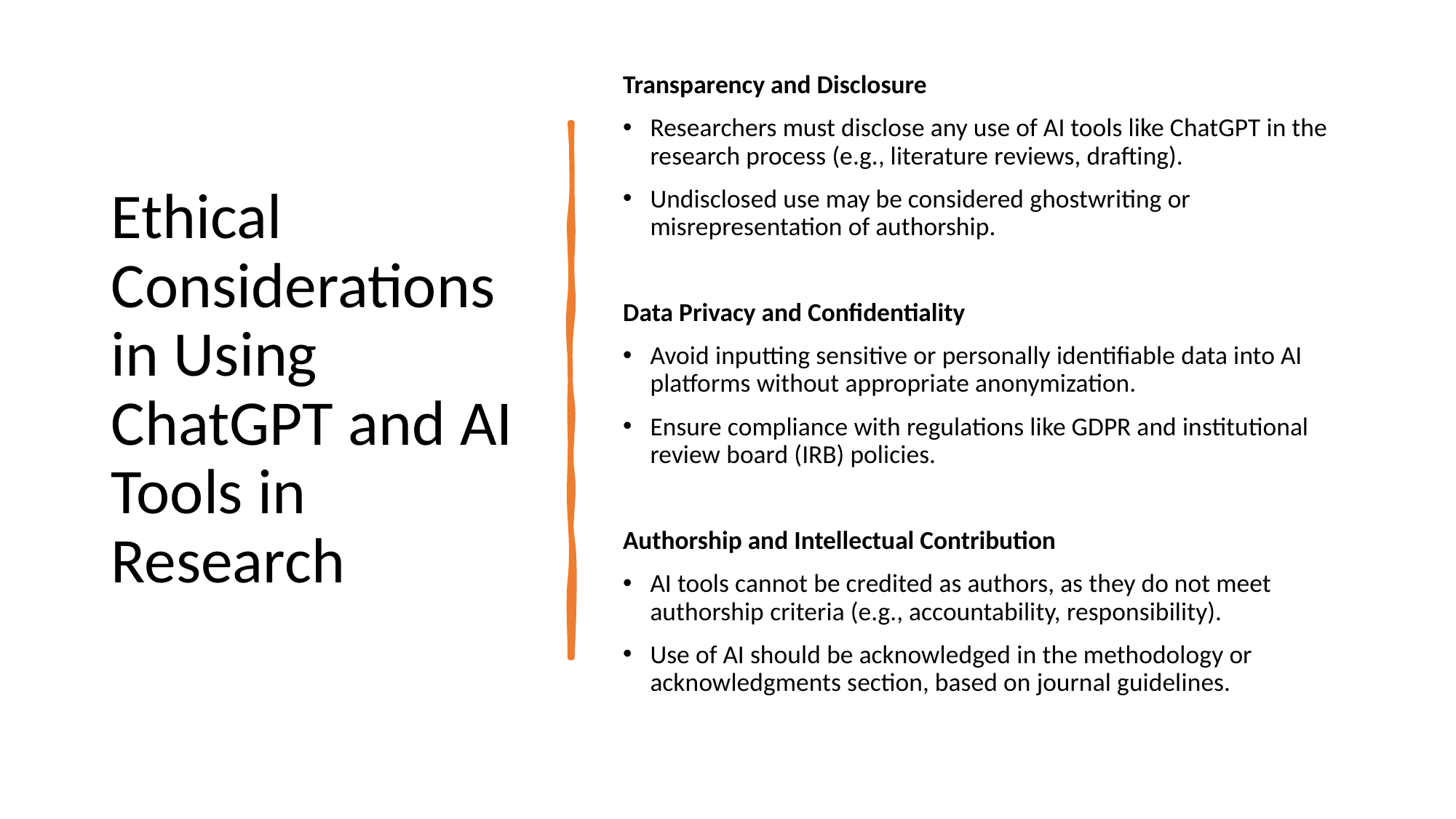

# Ethical Considerations in Using ChatGPT and AI Tools in Research
Transparency and Disclosure
Researchers must disclose any use of AI tools like ChatGPT in the research process (e.g., literature reviews, drafting).
Undisclosed use may be considered ghostwriting or misrepresentation of authorship.

Data Privacy and Confidentiality
Avoid inputting sensitive or personally identifiable data into AI platforms without appropriate anonymization.
Ensure compliance with regulations like GDPR and institutional review board (IRB) policies.

Authorship and Intellectual Contribution
AI tools cannot be credited as authors, as they do not meet authorship criteria (e.g., accountability, responsibility).
Use of AI should be acknowledged in the methodology or acknowledgments section, based on journal guidelines.